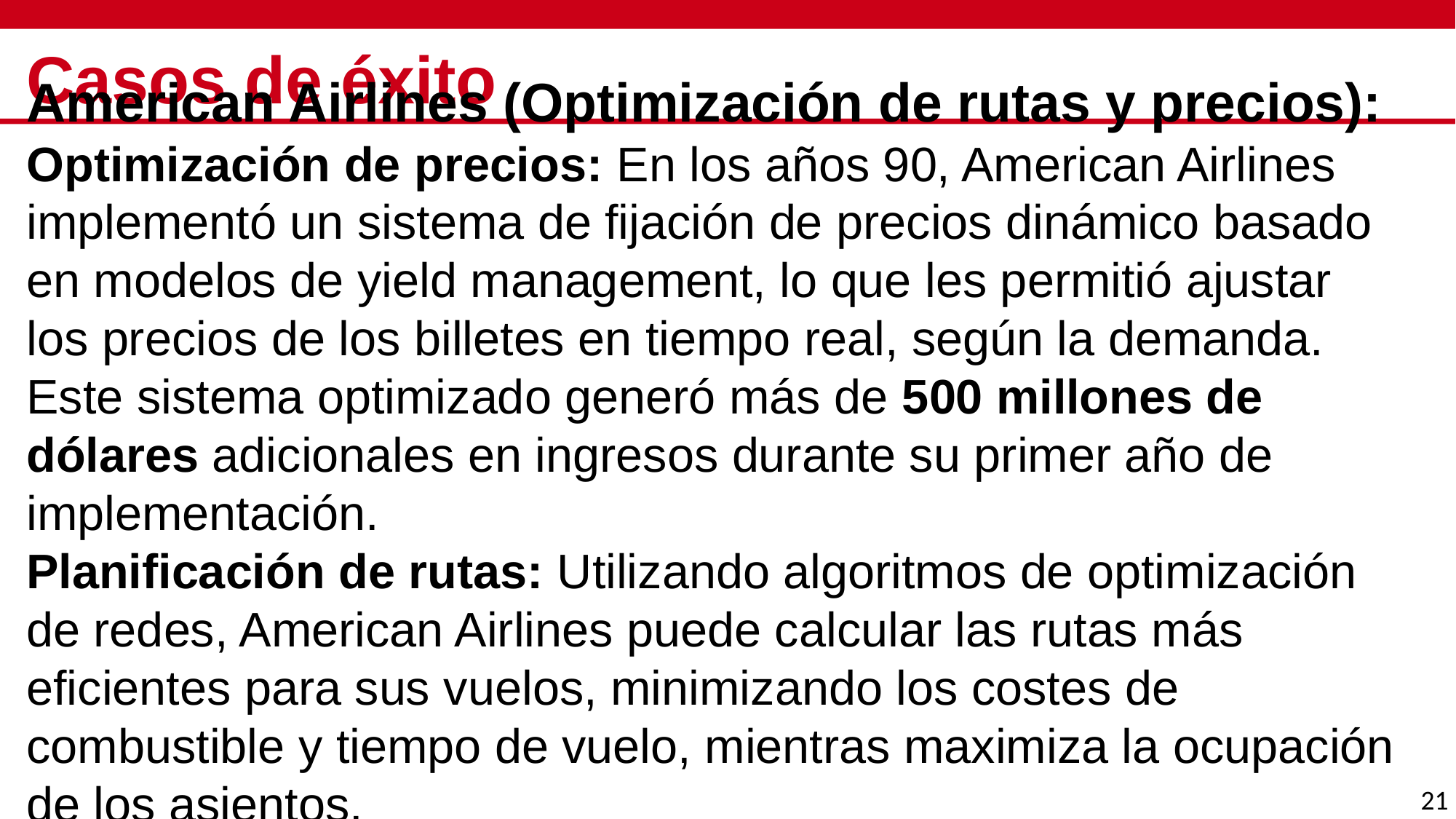

# Casos de éxito
American Airlines (Optimización de rutas y precios):
Optimización de precios: En los años 90, American Airlines implementó un sistema de fijación de precios dinámico basado en modelos de yield management, lo que les permitió ajustar los precios de los billetes en tiempo real, según la demanda. Este sistema optimizado generó más de 500 millones de dólares adicionales en ingresos durante su primer año de implementación.
Planificación de rutas: Utilizando algoritmos de optimización de redes, American Airlines puede calcular las rutas más eficientes para sus vuelos, minimizando los costes de combustible y tiempo de vuelo, mientras maximiza la ocupación de los asientos.
21